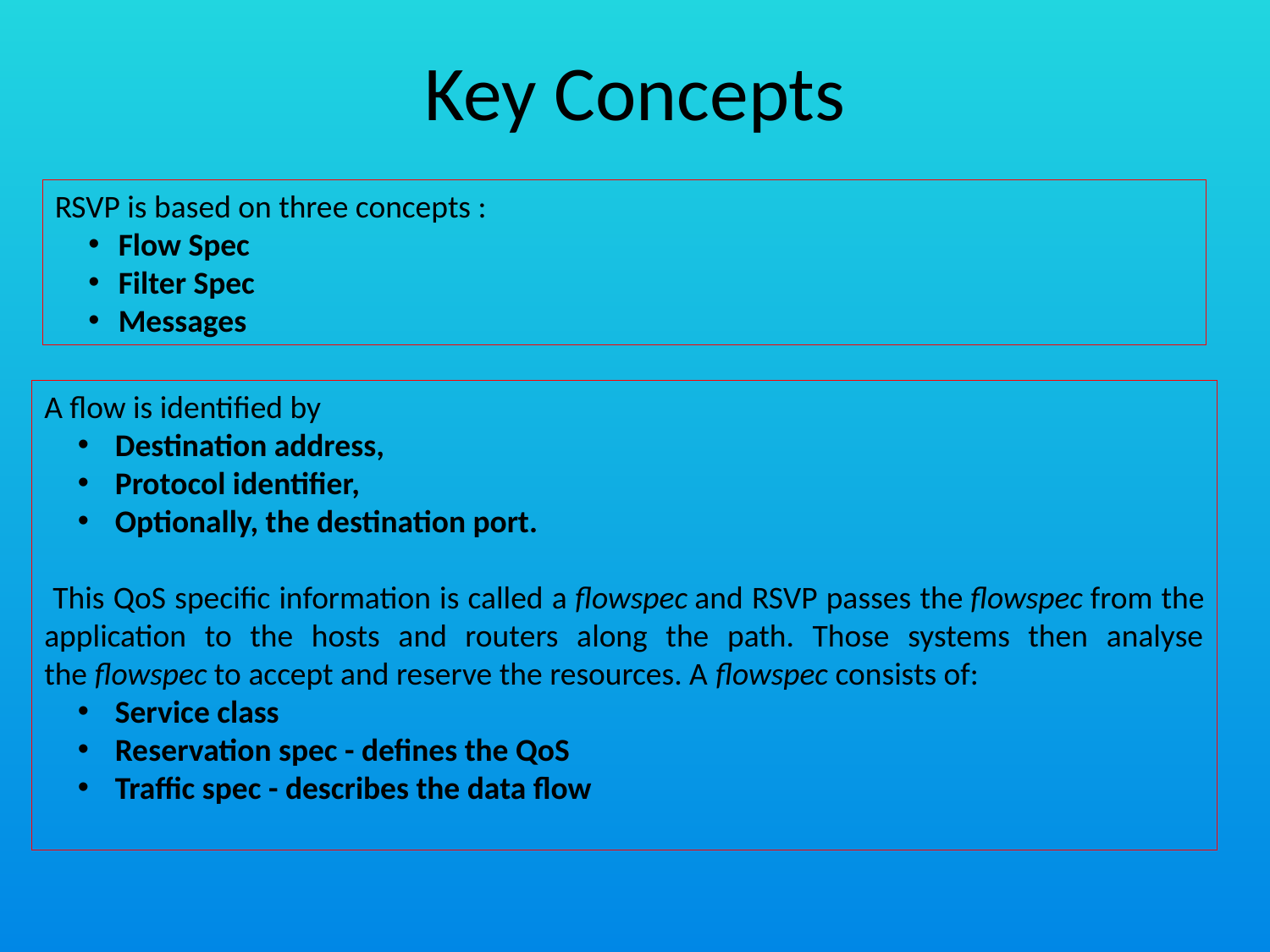

# Key Concepts
RSVP is based on three concepts :
Flow Spec
Filter Spec
Messages
A flow is identified by
 Destination address,
 Protocol identifier,
 Optionally, the destination port.

 This QoS specific information is called a flowspec and RSVP passes the flowspec from the application to the hosts and routers along the path. Those systems then analyse the flowspec to accept and reserve the resources. A flowspec consists of:
 Service class
 Reservation spec - defines the QoS
 Traffic spec - describes the data flow